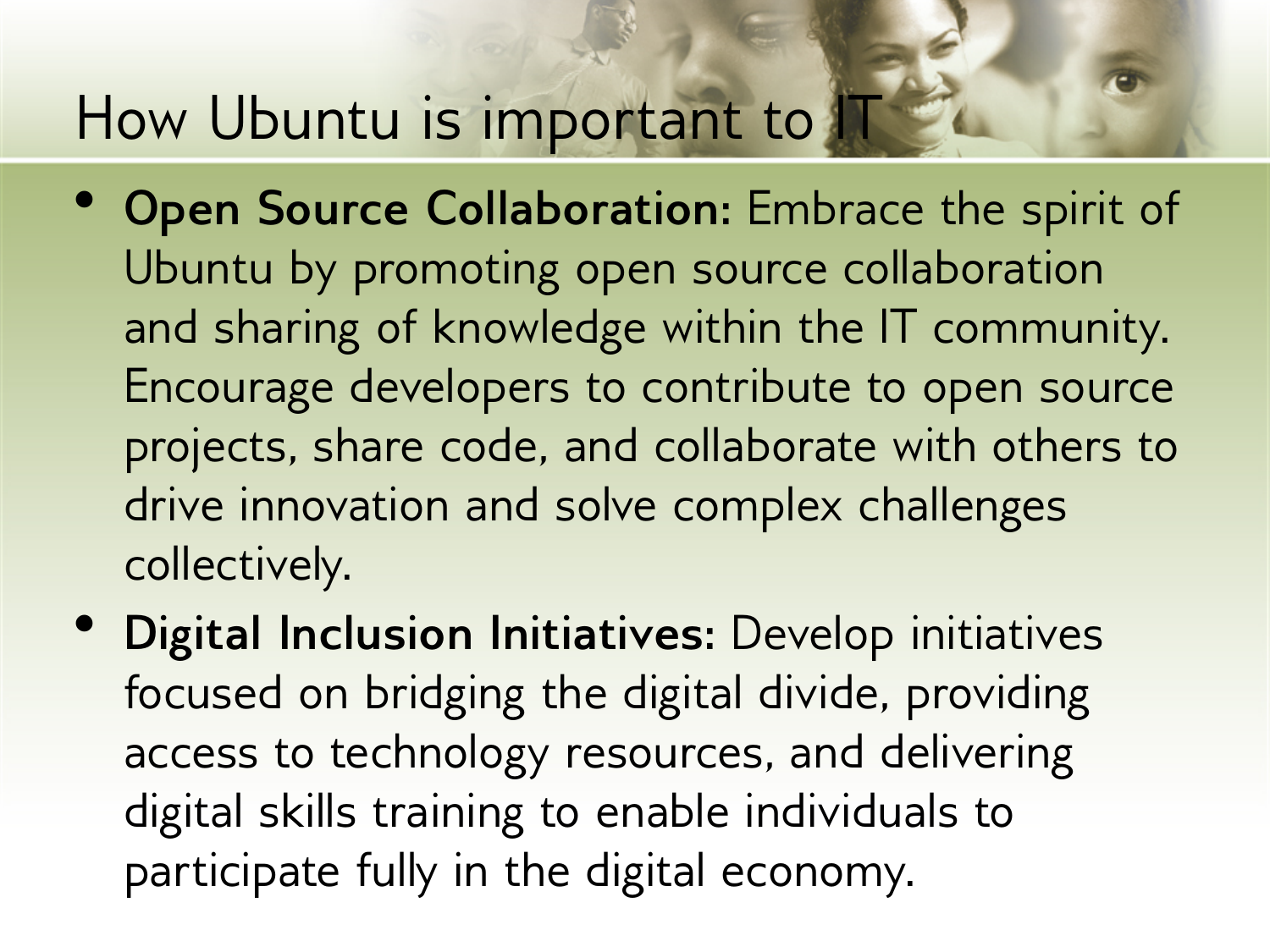

# How Ubuntu is important to IT
Open Source Collaboration: Embrace the spirit of Ubuntu by promoting open source collaboration and sharing of knowledge within the IT community. Encourage developers to contribute to open source projects, share code, and collaborate with others to drive innovation and solve complex challenges collectively.
Digital Inclusion Initiatives: Develop initiatives focused on bridging the digital divide, providing access to technology resources, and delivering digital skills training to enable individuals to participate fully in the digital economy.